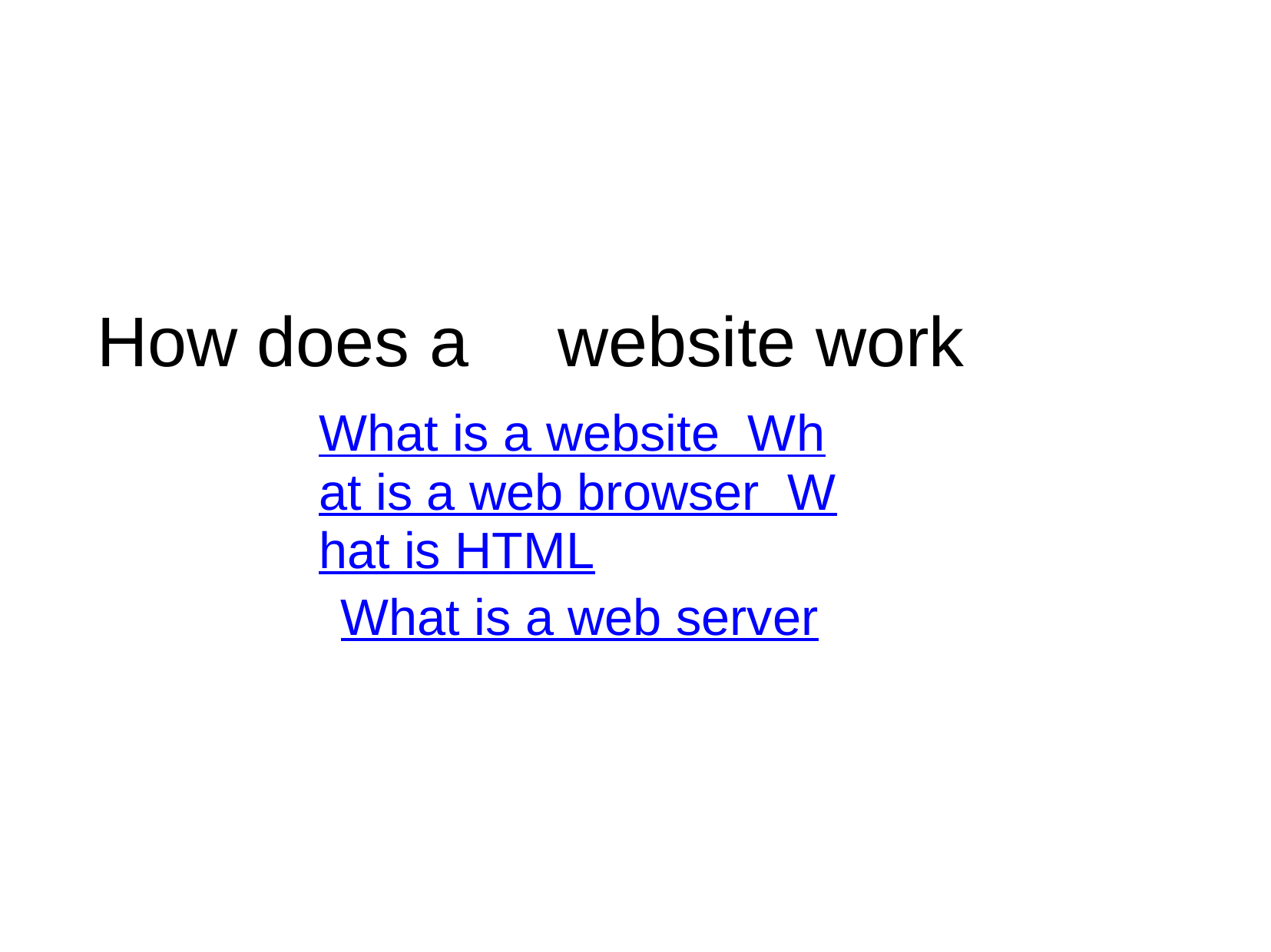

# How does a	website work
What is a website  What is a web browser  What is HTML
What is a web server